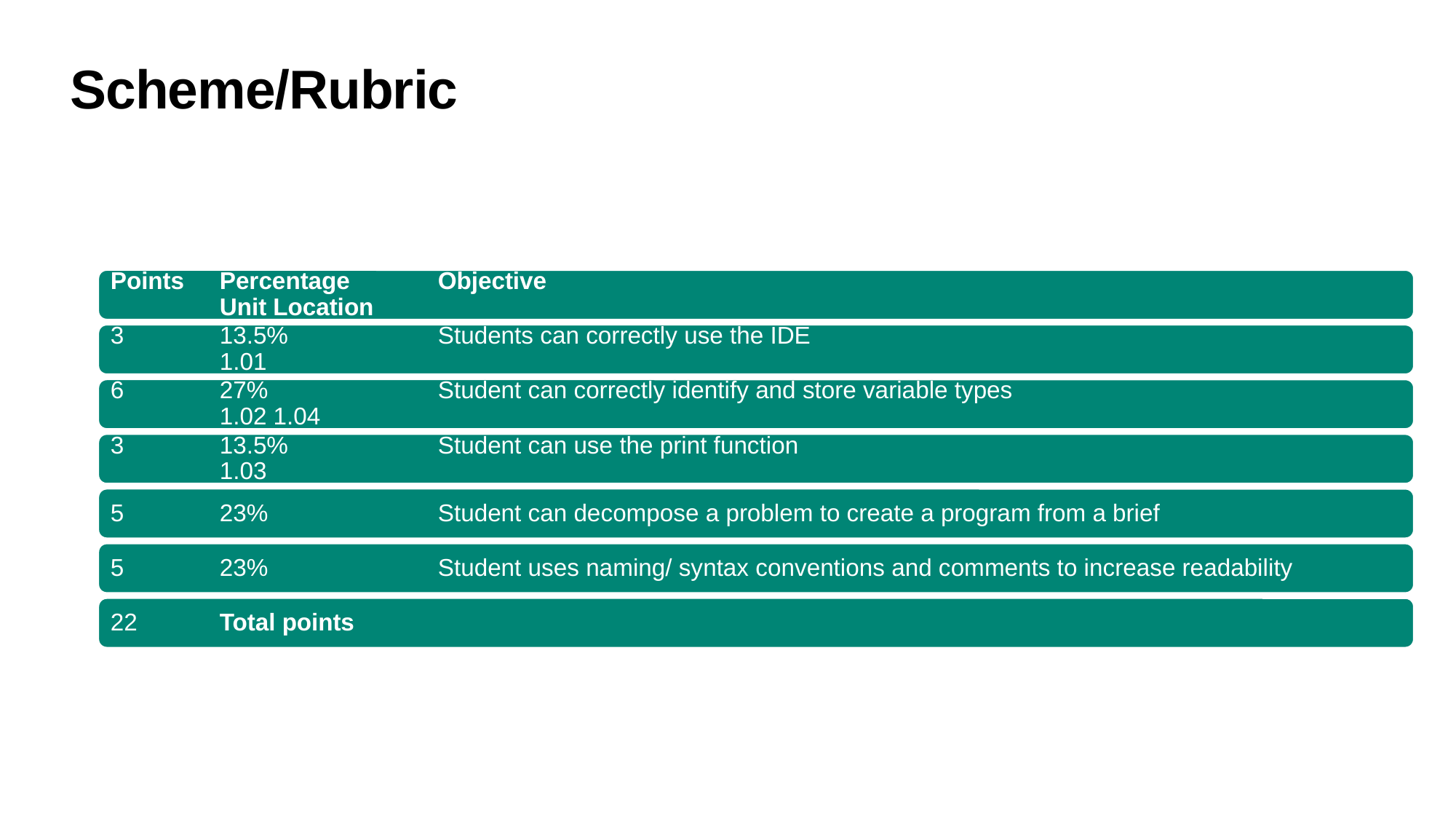

# Scheme/Rubric
Points	Percentage	Objective	                    			   				Unit Location
3	13.5%		Students can correctly use the IDE						1.01
6	27%		Student can correctly identify and store variable types				1.02 1.04
3	13.5%		Student can use the print function						1.03
5	23%		Student can decompose a problem to create a program from a brief
5	23%		Student uses naming/ syntax conventions and comments to increase readability
22	Total points